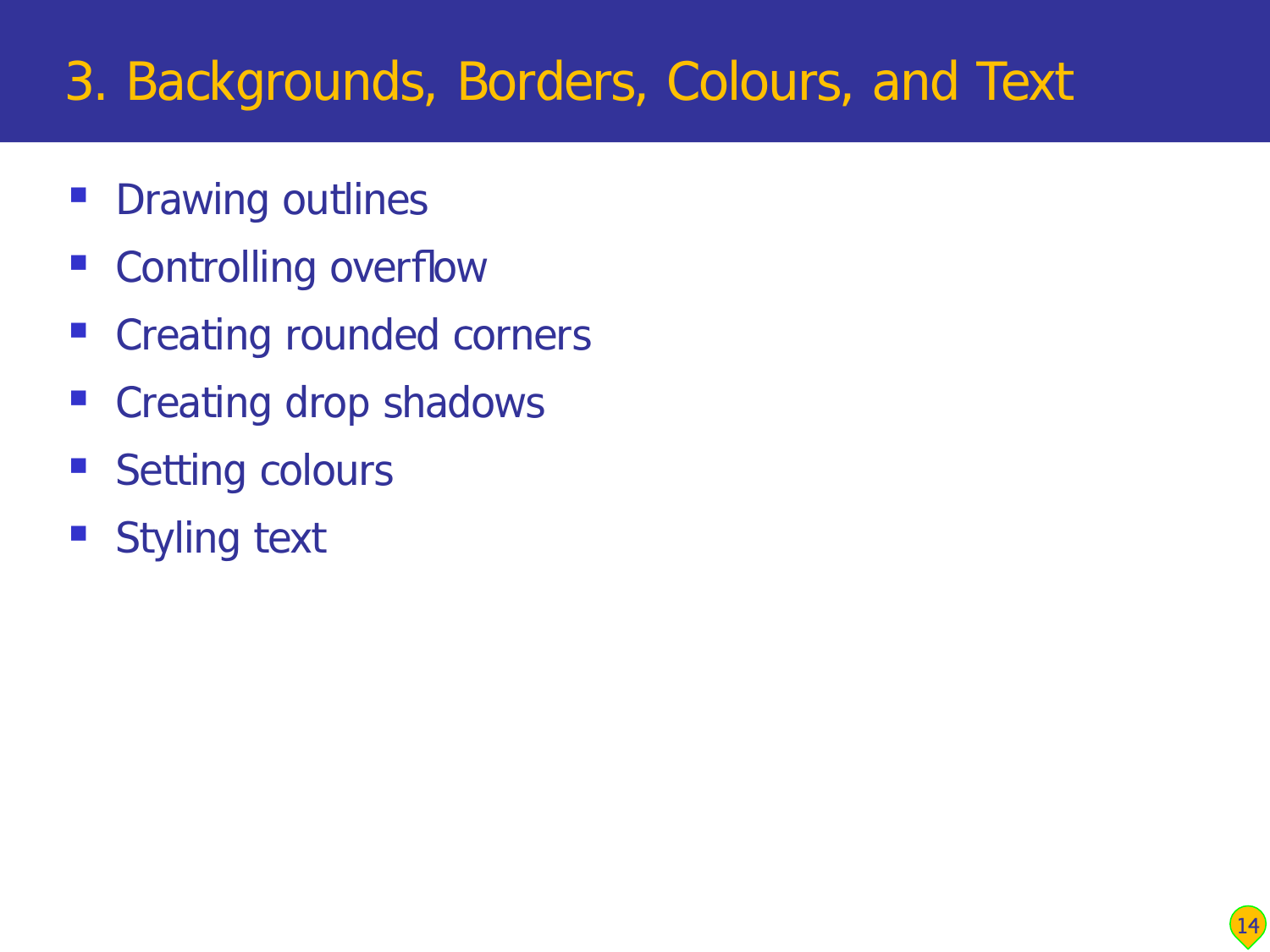

# 3. Backgrounds, Borders, Colours, and Text
Drawing outlines
Controlling overflow
Creating rounded corners
Creating drop shadows
Setting colours
Styling text

14